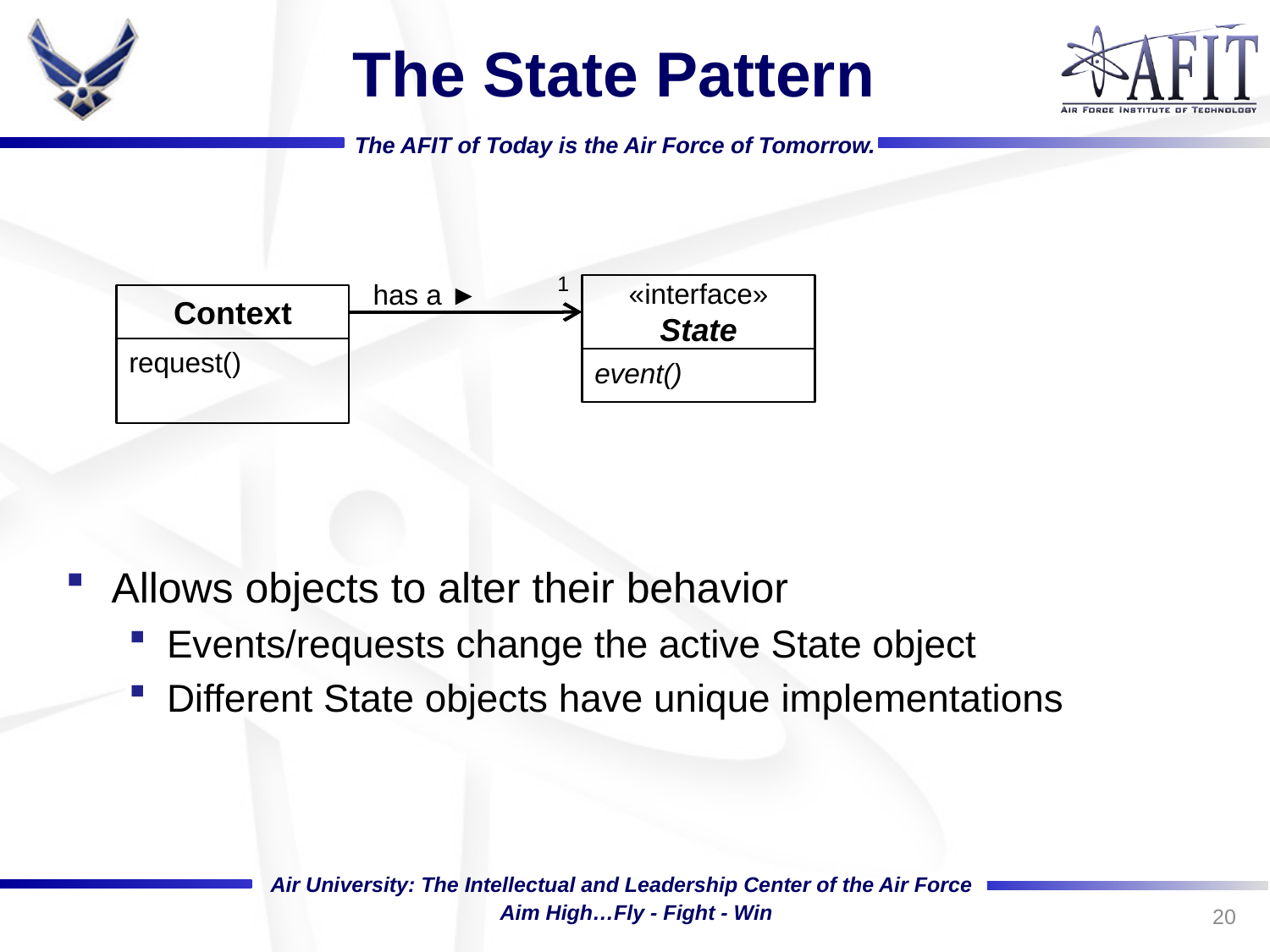

# The State Pattern
1
has a ►
«interface»
State
Context
request()
event()
Allows objects to alter their behavior
Events/requests change the active State object
Different State objects have unique implementations
20